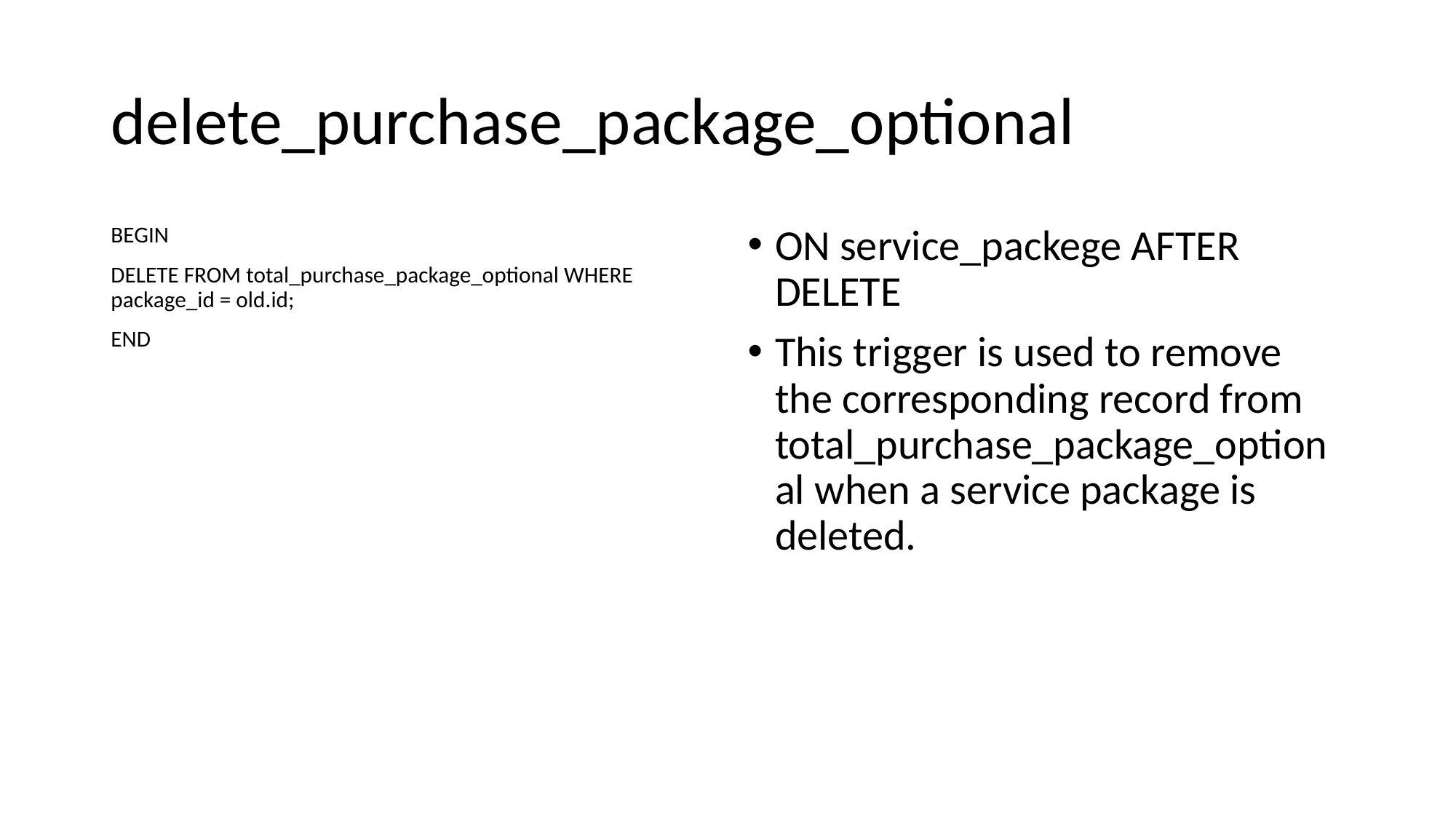

# delete_purchase_package_optional
BEGIN
DELETE FROM total_purchase_package_optional WHERE package_id = old.id;
END
ON service_packege AFTER DELETE
This trigger is used to remove the corresponding record from total_purchase_package_optional when a service package is deleted.